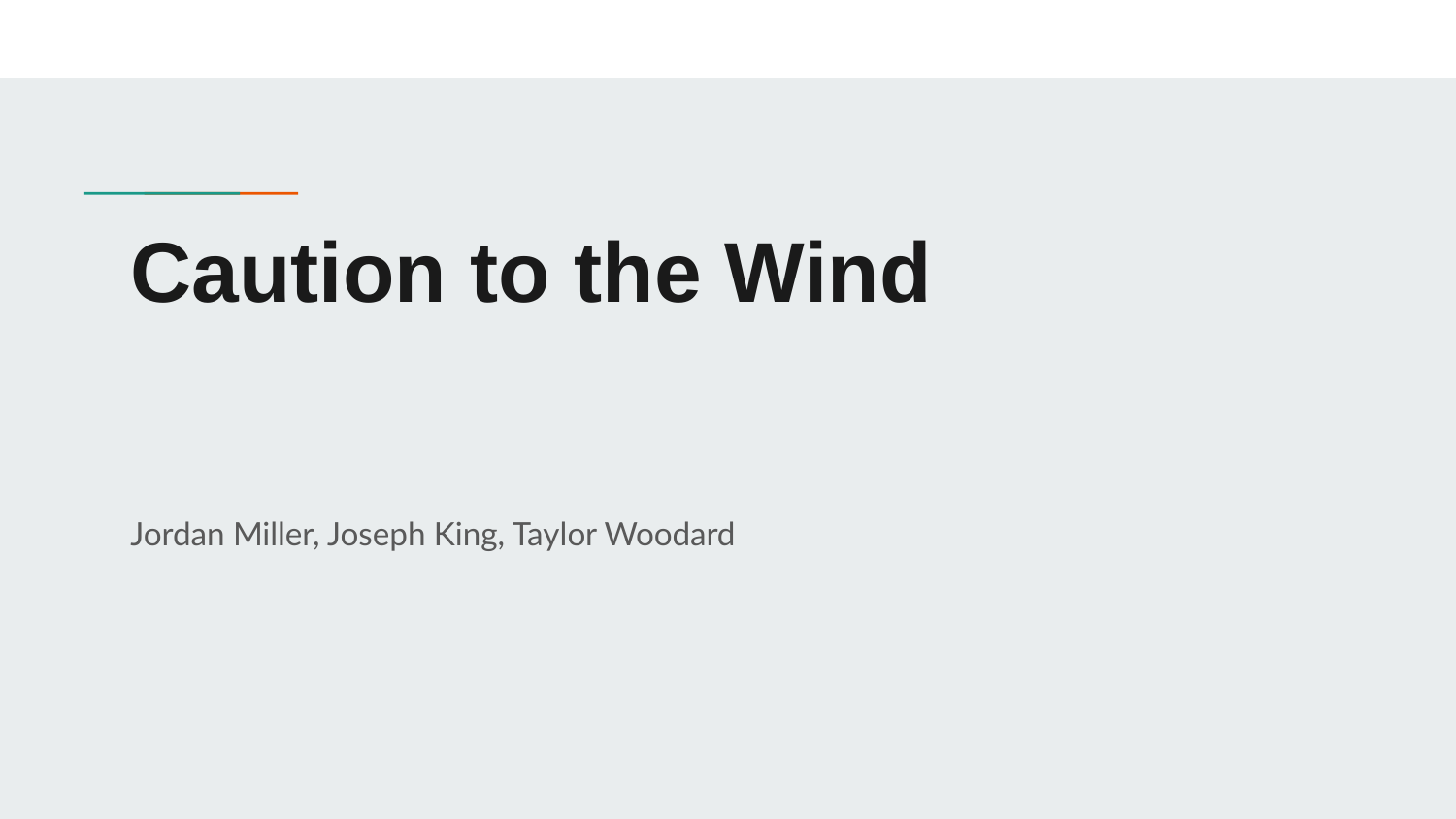

# Caution to the Wind
Jordan Miller, Joseph King, Taylor Woodard